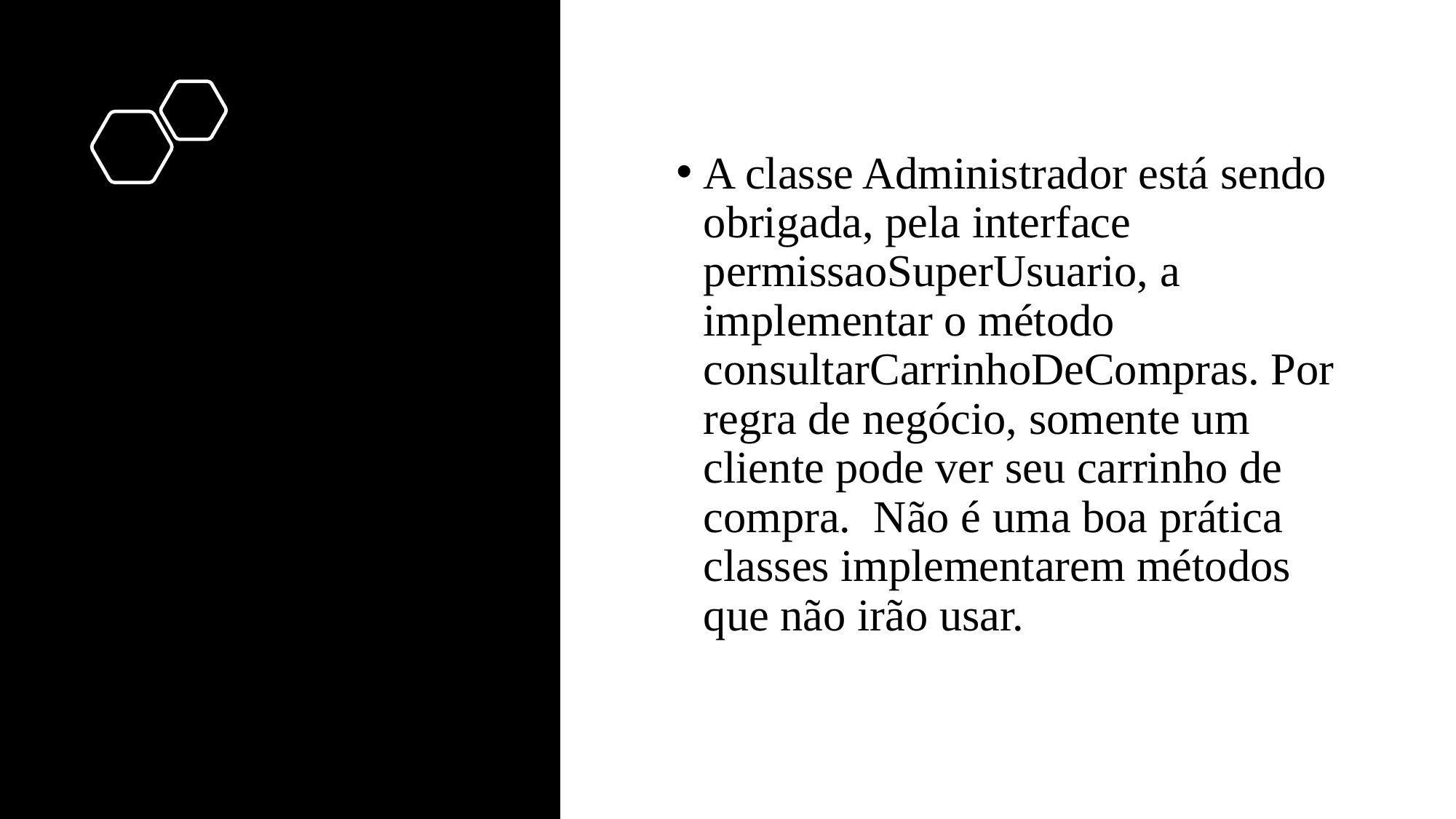

A classe Administrador está sendo obrigada, pela interface permissaoSuperUsuario, a implementar o método consultarCarrinhoDeCompras. Por regra de negócio, somente um cliente pode ver seu carrinho de compra.  Não é uma boa prática classes implementarem métodos que não irão usar.